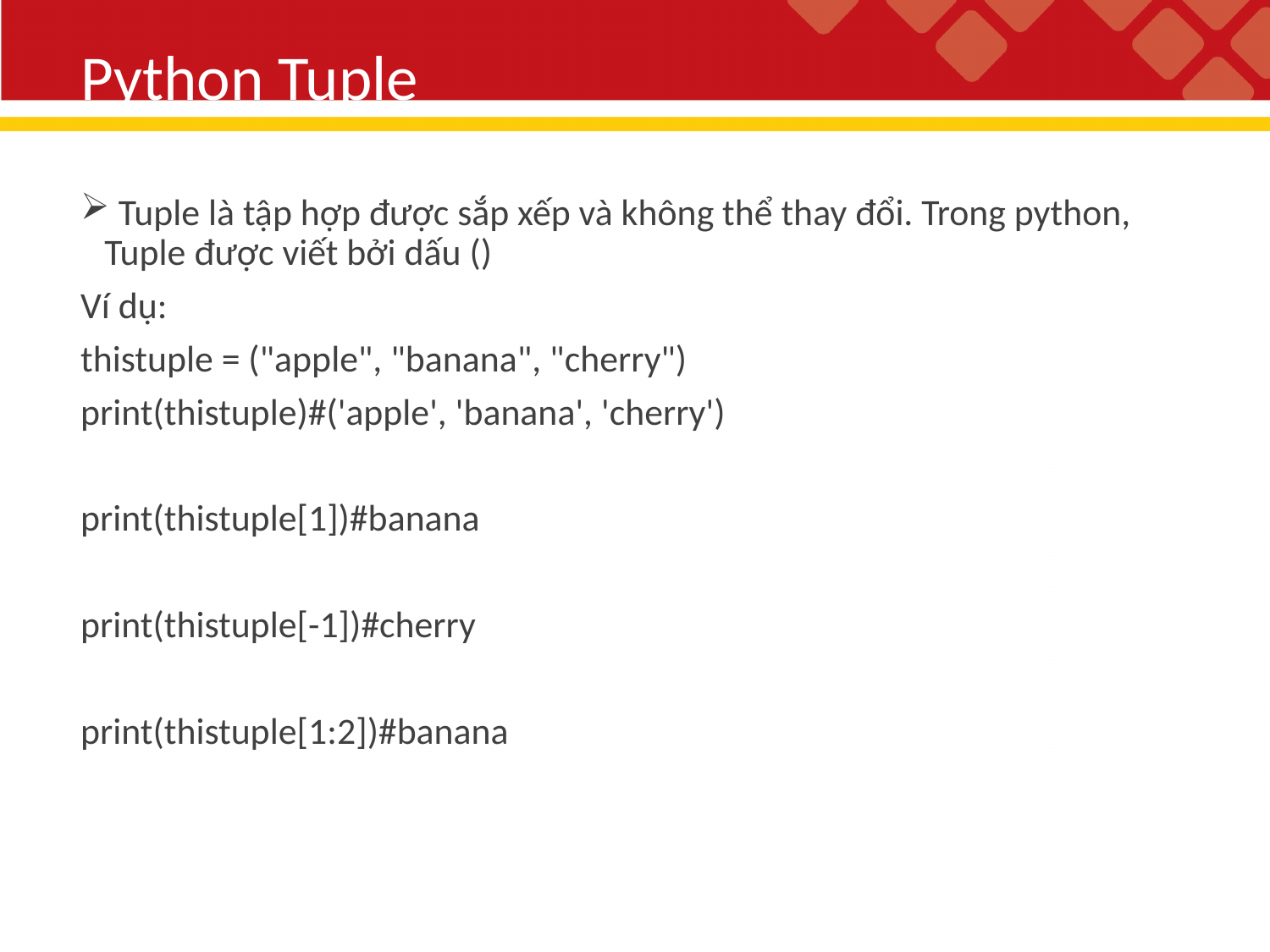

# Python Tuple
 Tuple là tập hợp được sắp xếp và không thể thay đổi. Trong python, Tuple được viết bởi dấu ()
Ví dụ:
thistuple = ("apple", "banana", "cherry")
print(thistuple)#('apple', 'banana', 'cherry')

print(thistuple[1])#banana

print(thistuple[-1])#cherry

print(thistuple[1:2])#banana